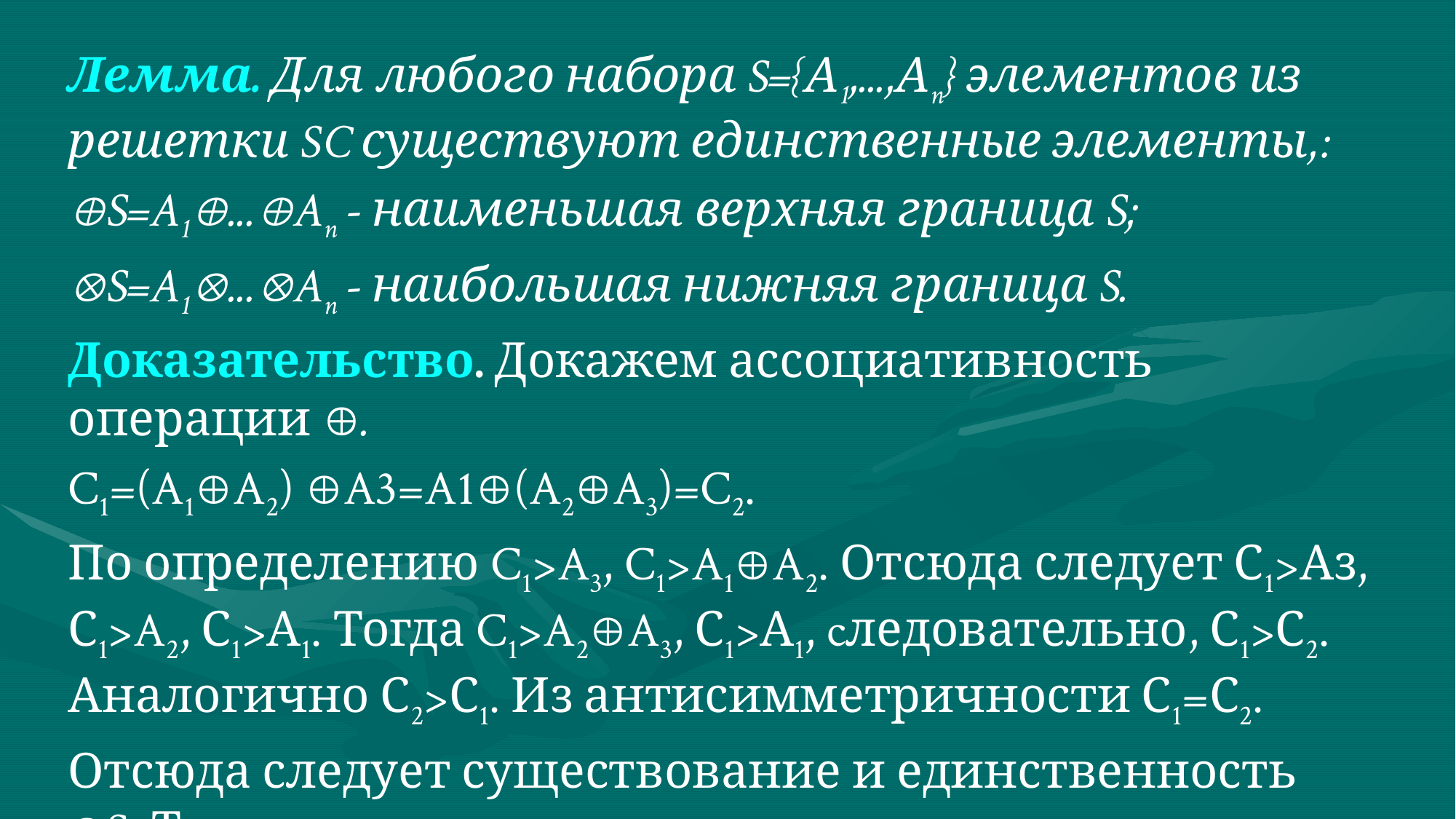

Лемма. Для любого набора S={А1,...,Аn} элементов из решетки SC существуют единственные элементы,:
⊕S=A1⊕...⊕An - наименьшая верхняя граница S;
⊗S=A1⊗...⊗An - наибольшая нижняя граница S.
Доказательство. Докажем ассоциативность операции ⊕.
C1=(A1⊕A2) ⊕A3=A1⊕(A2⊕A3)=C2.
По определению C1>A3, C1>A1⊕A2. Отсюда следует С1>Аз, С1>A2, С1>А1. Тогда C1>A2⊕A3, С1>А1, cледовательно, С1>С2. Аналогично С2>С1. Из антисимметричности С1=С2.
Отсюда следует существование и единственность ⊕S. Такими же рассуждениями доказываем, что существует ⊗S и она единственна. Лемма доказана.
Для всех элементов SC в конечных решетках существует верхний элемент High = ⊕SC, аналогично существует нижний элемент Low = ⊗SC.